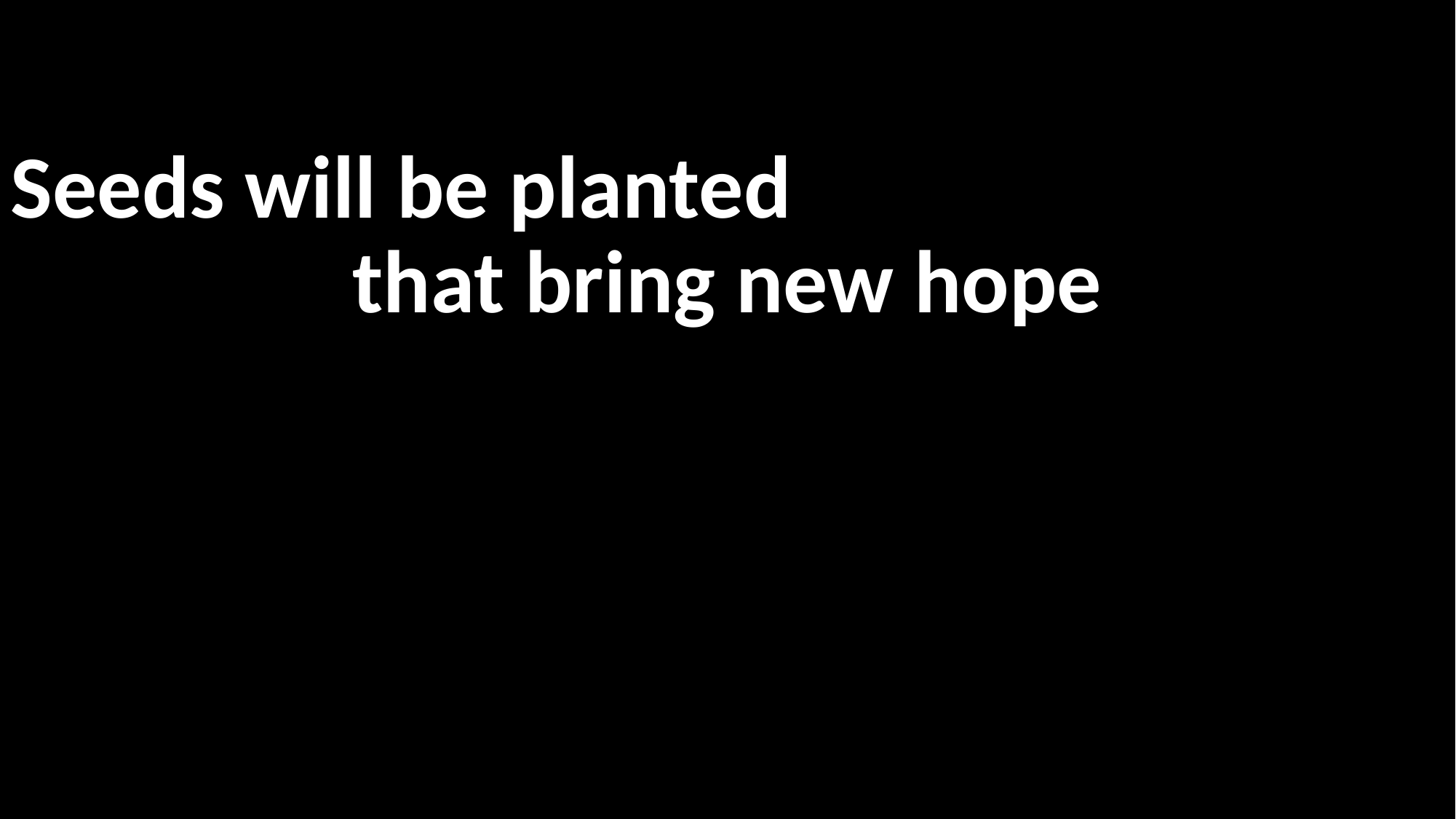

Seeds will be planted
that bring new hope